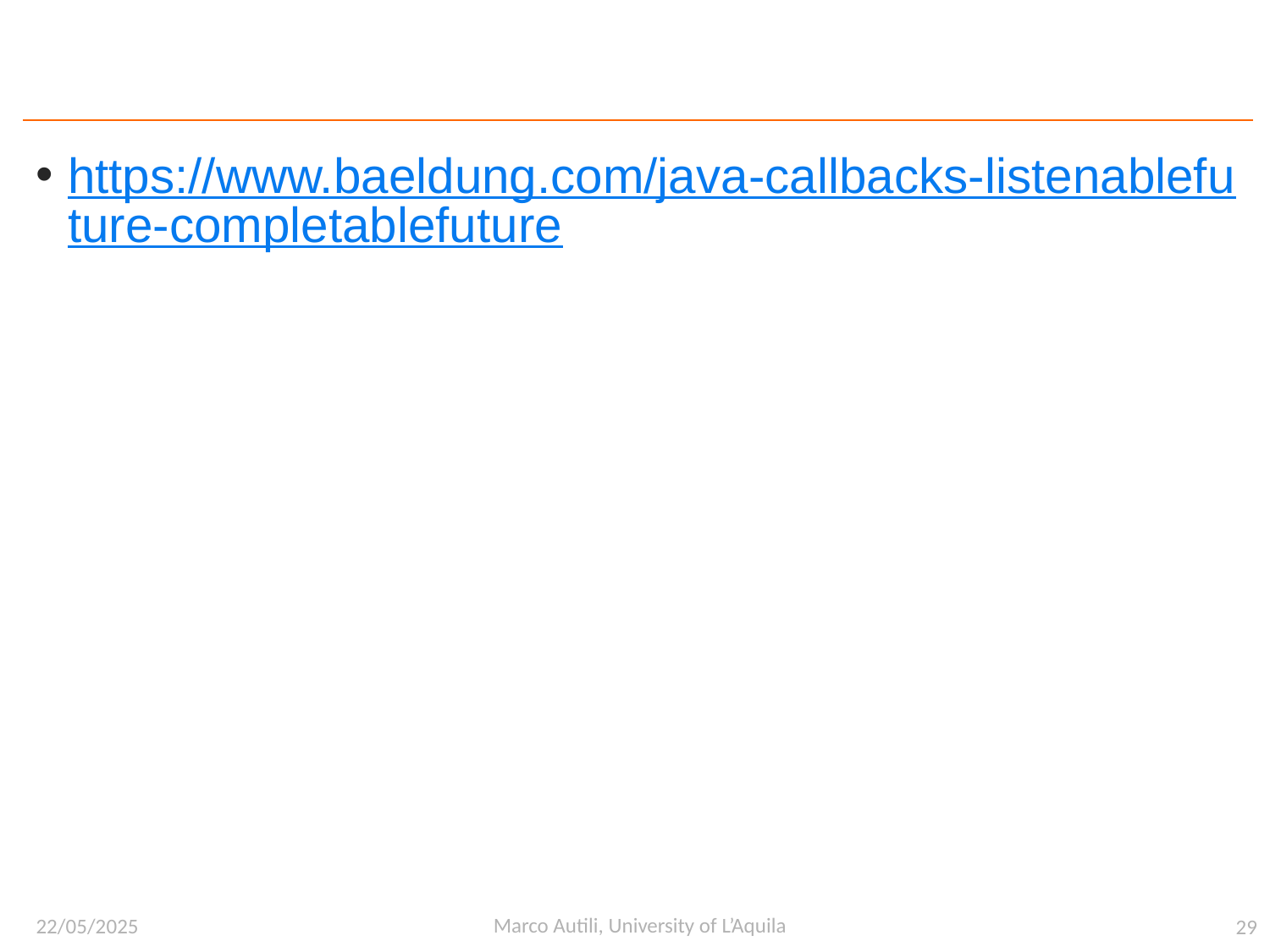

#
https://www.baeldung.com/java-callbacks-listenablefuture-completablefuture

Marco Autili, University of L’Aquila
22/05/2025
29